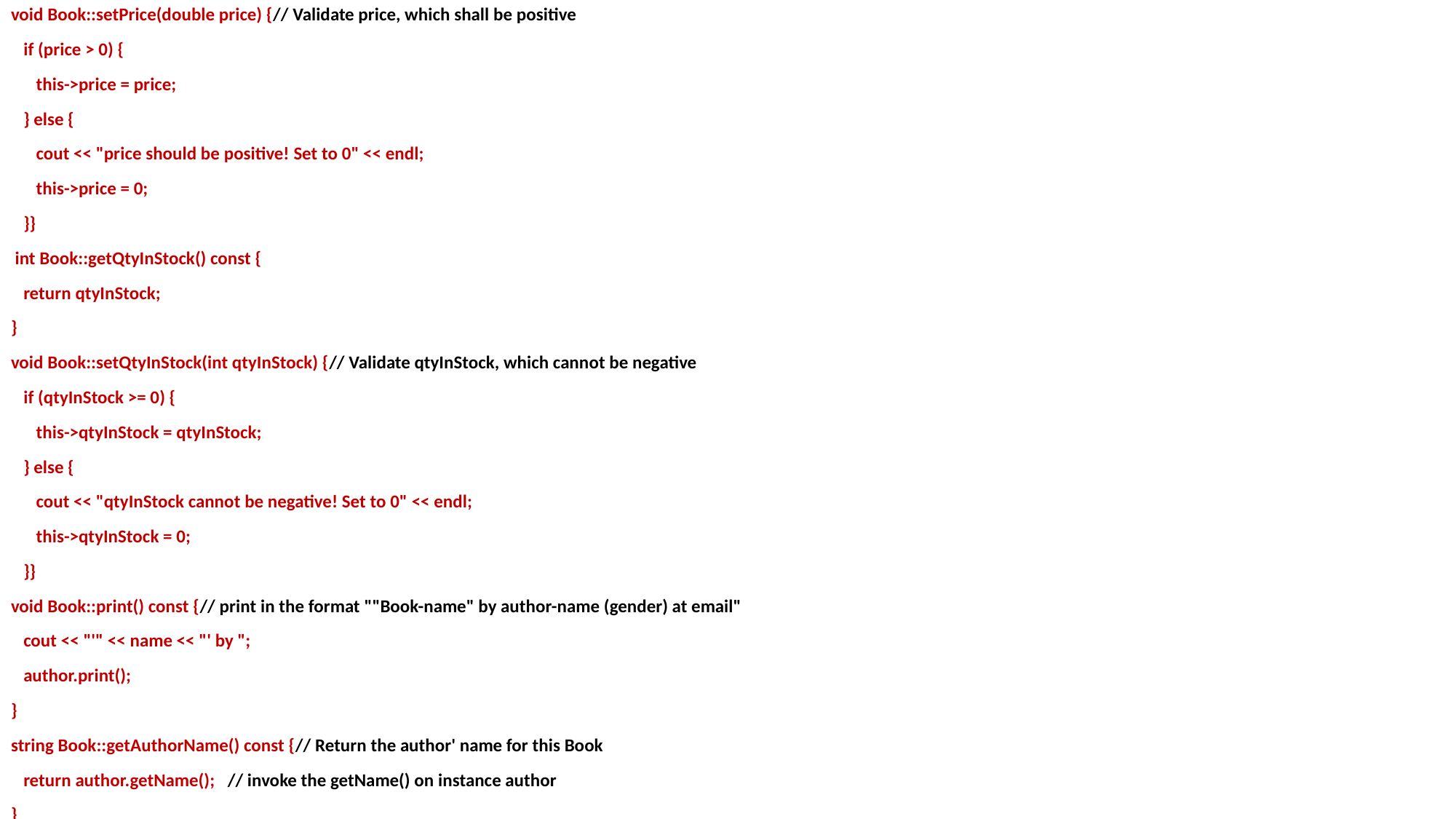

void Book::setPrice(double price) {// Validate price, which shall be positive
   if (price > 0) {
      this->price = price;
   } else {
      cout << "price should be positive! Set to 0" << endl;
      this->price = 0;
   }}
 int Book::getQtyInStock() const {
   return qtyInStock;
}
void Book::setQtyInStock(int qtyInStock) {// Validate qtyInStock, which cannot be negative
   if (qtyInStock >= 0) {
      this->qtyInStock = qtyInStock;
   } else {
      cout << "qtyInStock cannot be negative! Set to 0" << endl;
      this->qtyInStock = 0;
   }}
void Book::print() const {// print in the format ""Book-name" by author-name (gender) at email"
   cout << "'" << name << "' by ";
   author.print();
}
string Book::getAuthorName() const {// Return the author' name for this Book
   return author.getName();   // invoke the getName() on instance author
}